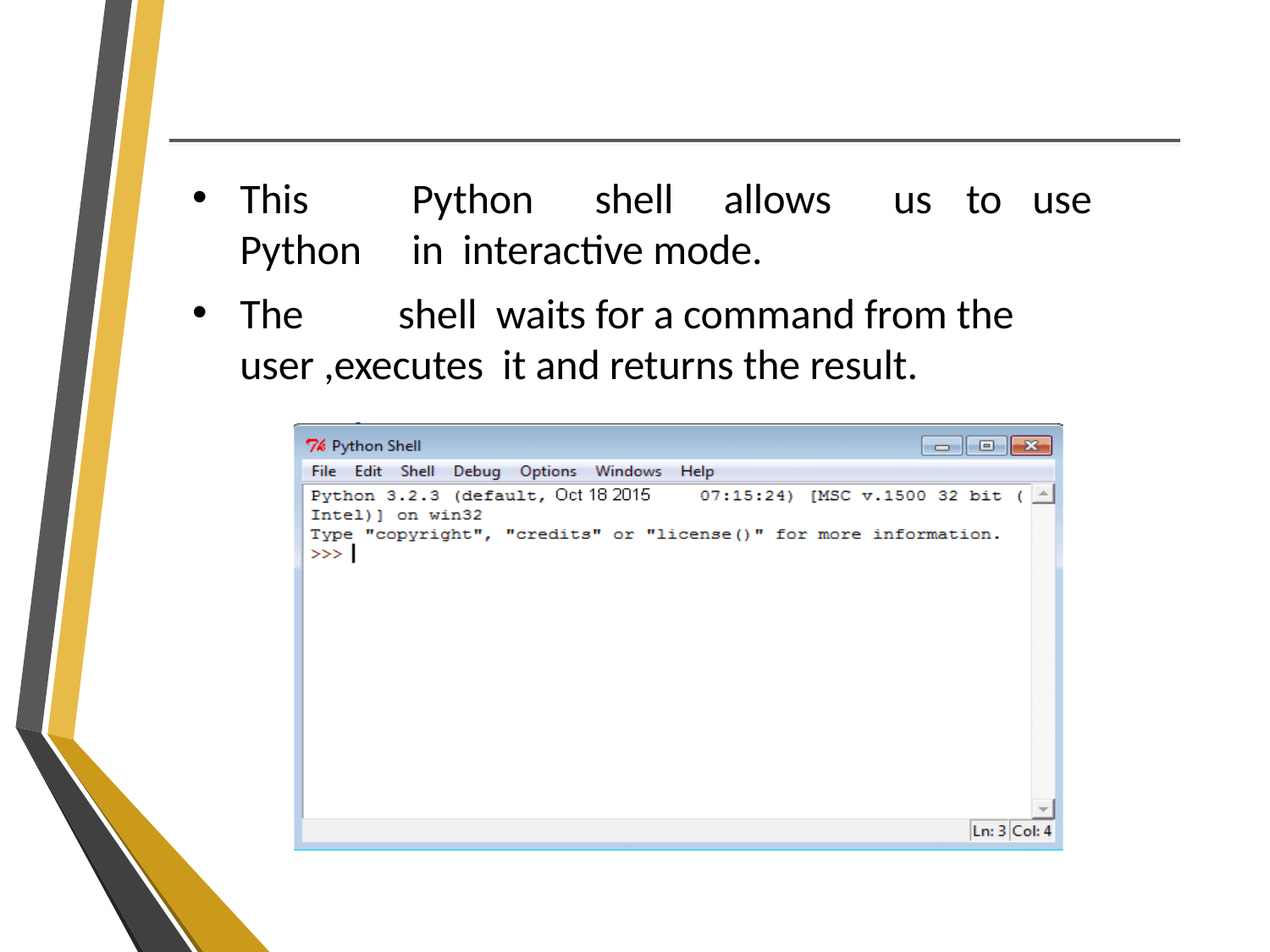

This	Python	shell	allows	us	to	use	Python	in  interactive mode.
The	shell  waits for a command from the user ,executes  it and returns the result.